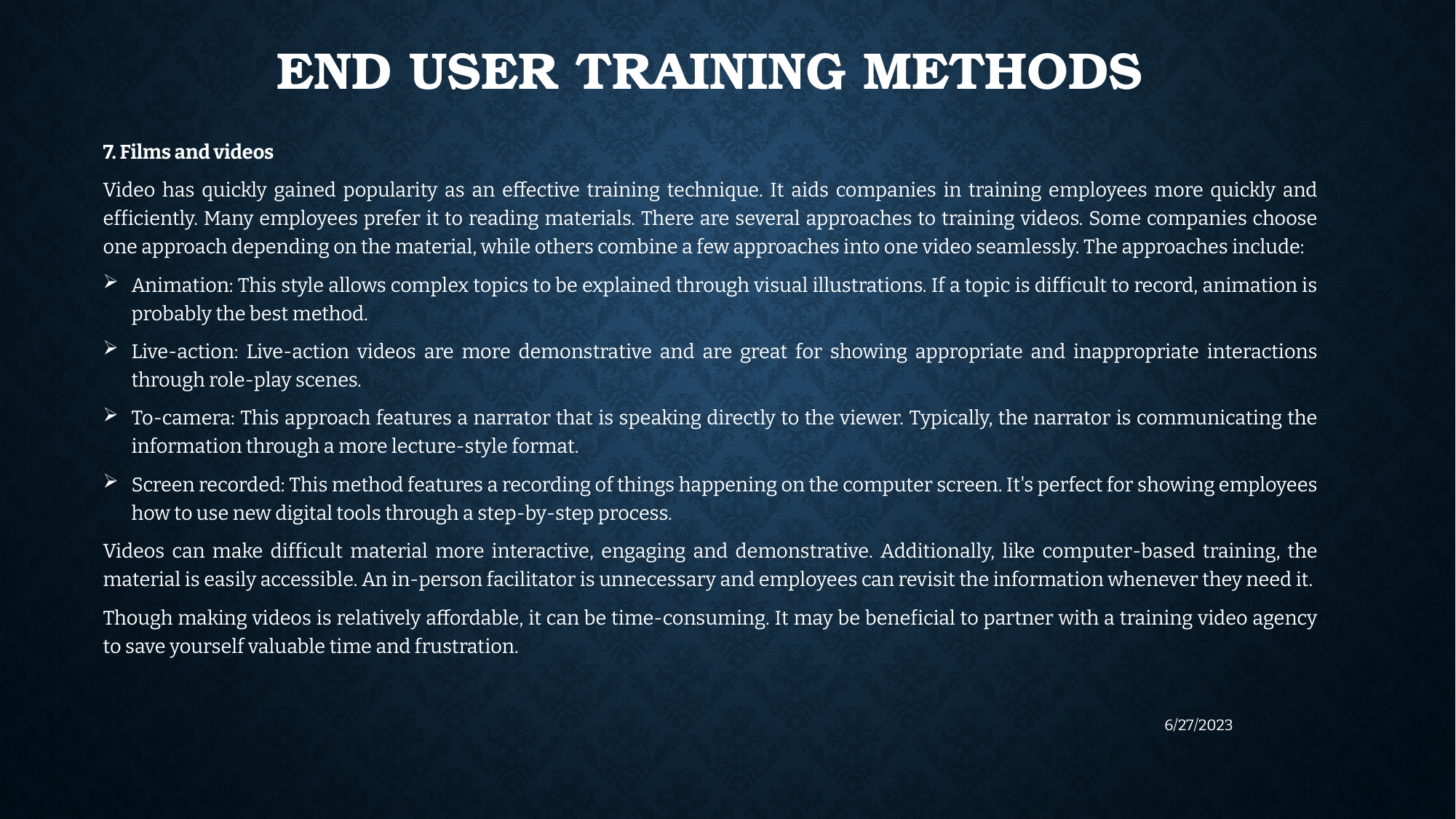

# End user training methods
7. Films and videos
Video has quickly gained popularity as an effective training technique. It aids companies in training employees more quickly and efficiently. Many employees prefer it to reading materials. There are several approaches to training videos. Some companies choose one approach depending on the material, while others combine a few approaches into one video seamlessly. The approaches include:
Animation: This style allows complex topics to be explained through visual illustrations. If a topic is difficult to record, animation is probably the best method.
Live-action: Live-action videos are more demonstrative and are great for showing appropriate and inappropriate interactions through role-play scenes.
To-camera: This approach features a narrator that is speaking directly to the viewer. Typically, the narrator is communicating the information through a more lecture-style format.
Screen recorded: This method features a recording of things happening on the computer screen. It's perfect for showing employees how to use new digital tools through a step-by-step process.
Videos can make difficult material more interactive, engaging and demonstrative. Additionally, like computer-based training, the material is easily accessible. An in-person facilitator is unnecessary and employees can revisit the information whenever they need it.
Though making videos is relatively affordable, it can be time-consuming. It may be beneficial to partner with a training video agency to save yourself valuable time and frustration.

6/27/2023